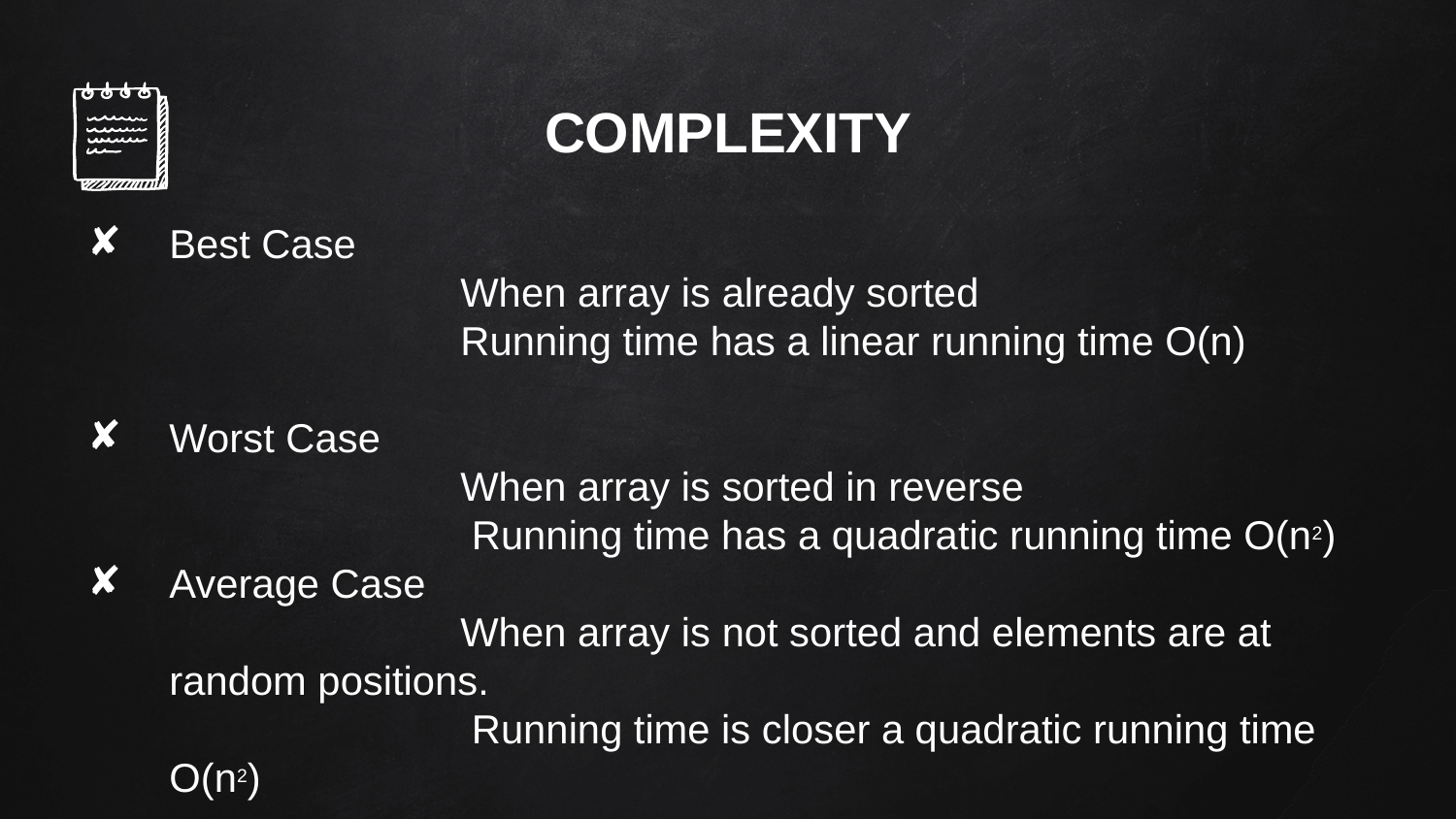

COMPLEXITY
Best Case
			When array is already sorted
			Running time has a linear running time O(n)

Worst Case
			When array is sorted in reverse
			 Running time has a quadratic running time O(n2)
Average Case
			When array is not sorted and elements are at random positions.
			 Running time is closer a quadratic running time O(n2)